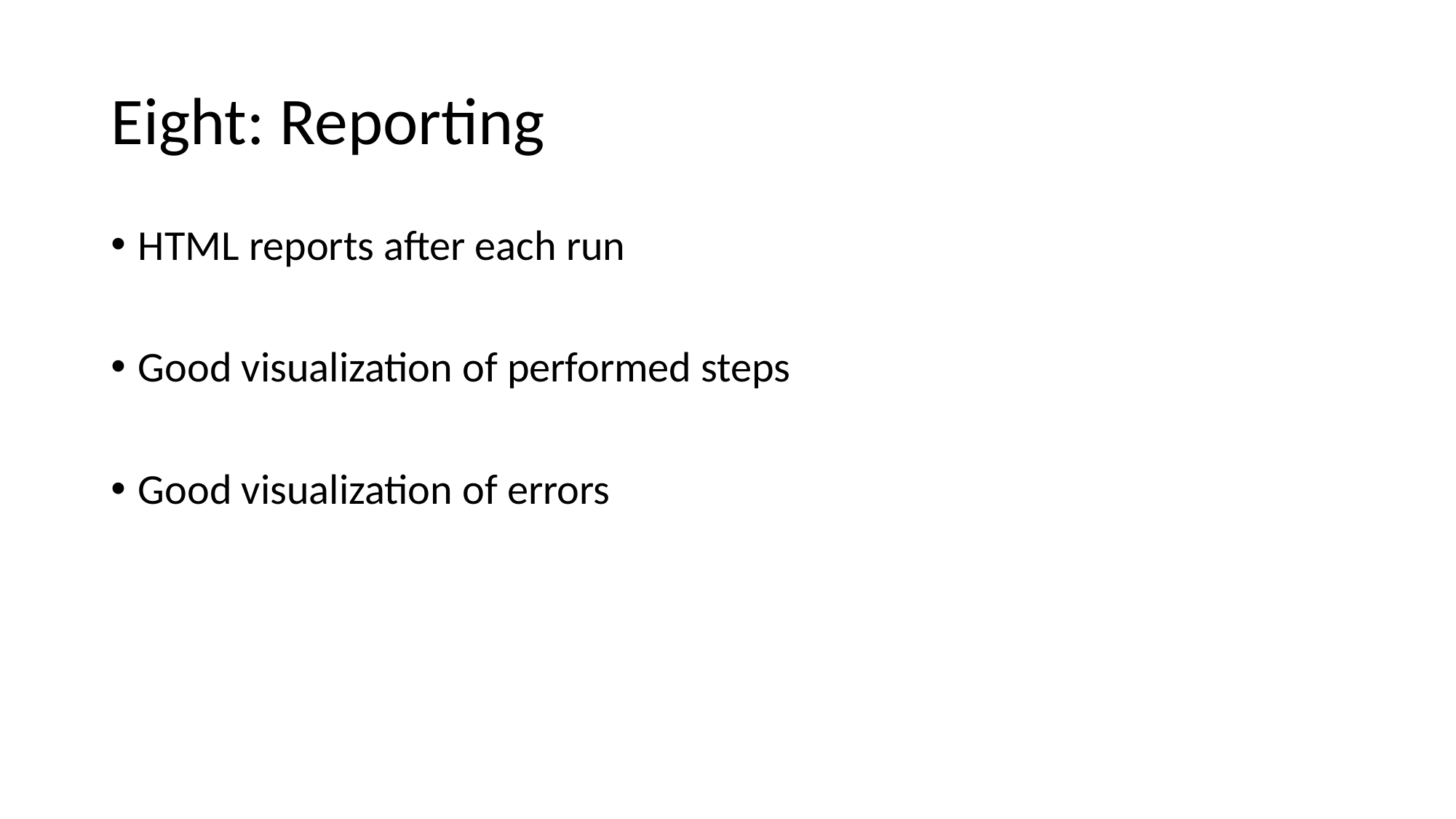

# Eight: Reporting
HTML reports after each run

Good visualization of performed steps

Good visualization of errors